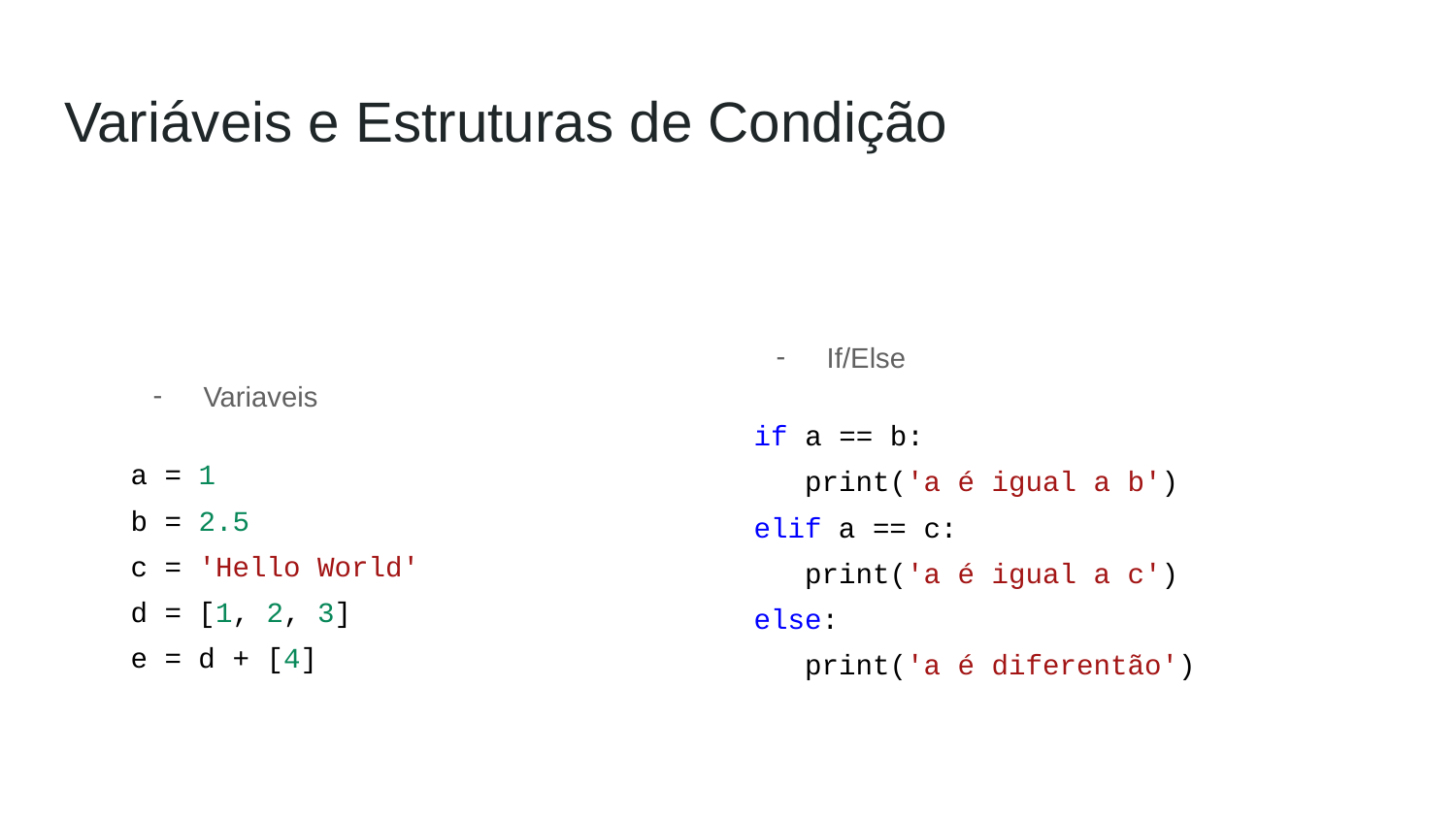

# Variáveis e Estruturas de Condição
Variaveis
a = 1
b = 2.5
c = 'Hello World'
d = [1, 2, 3]
e = d + [4]

If/Else
if a == b:
   print('a é igual a b')
elif a == c:
   print('a é igual a c')
else:
   print('a é diferentão')